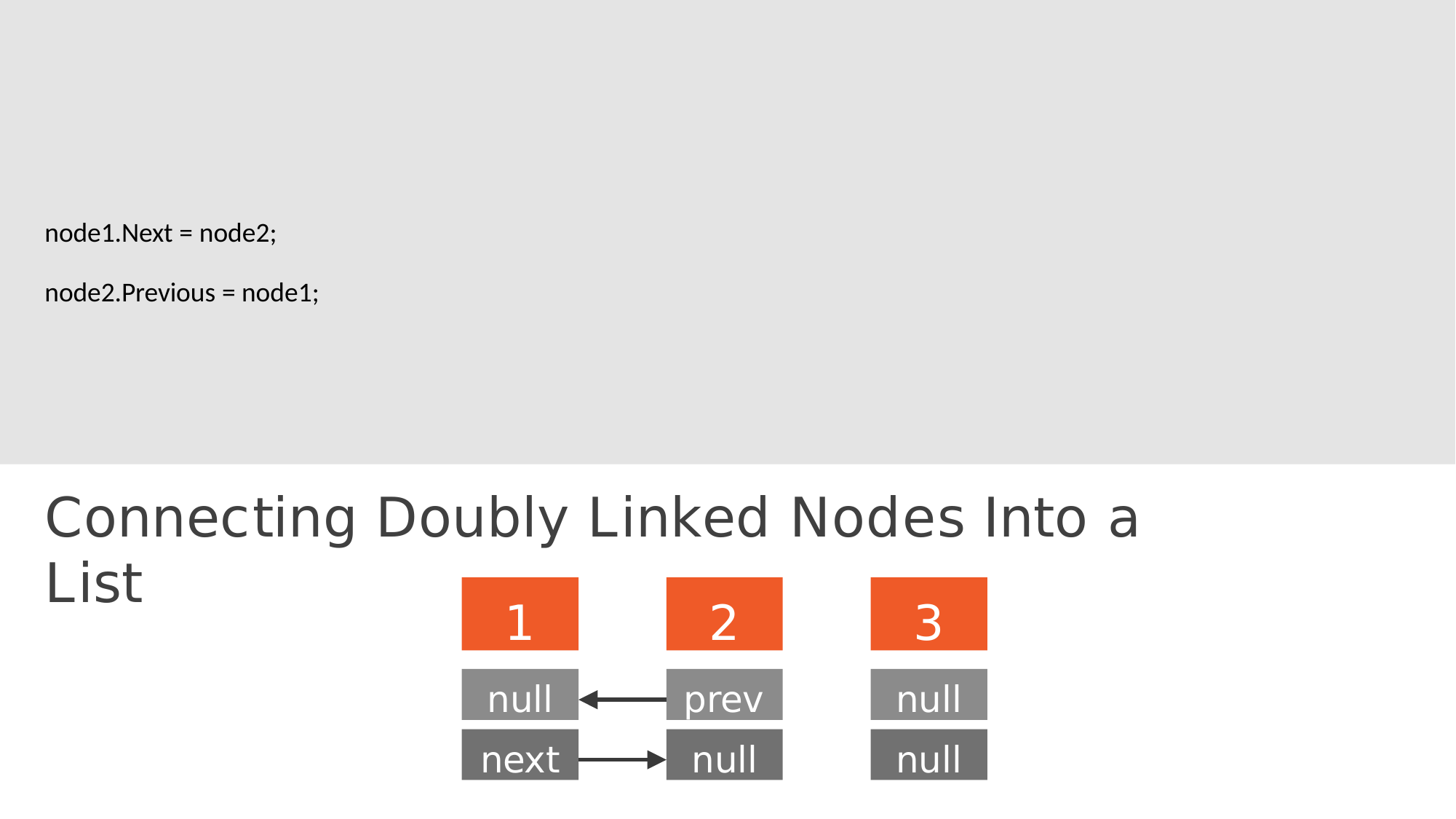

node1.Next = node2;

node2.Previous = node1;
# Connecting Doubly Linked Nodes Into a List
1
2
3
null
prev
null

next
null
null

15